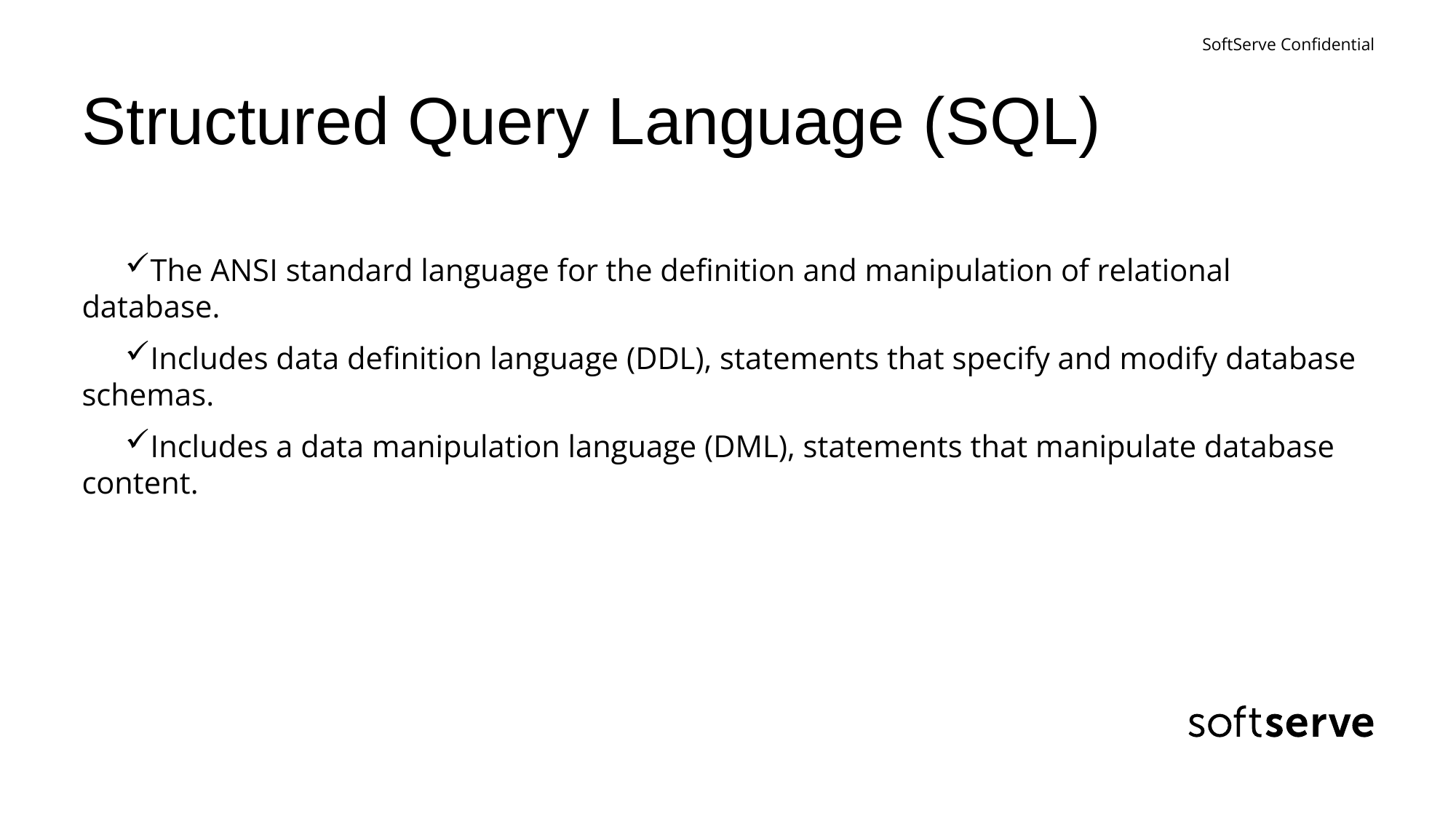

# Structured Query Language (SQL)‏
The ANSI standard language for the definition and manipulation of relational database.
Includes data definition language (DDL), statements that specify and modify database schemas.
Includes a data manipulation language (DML), statements that manipulate database content.